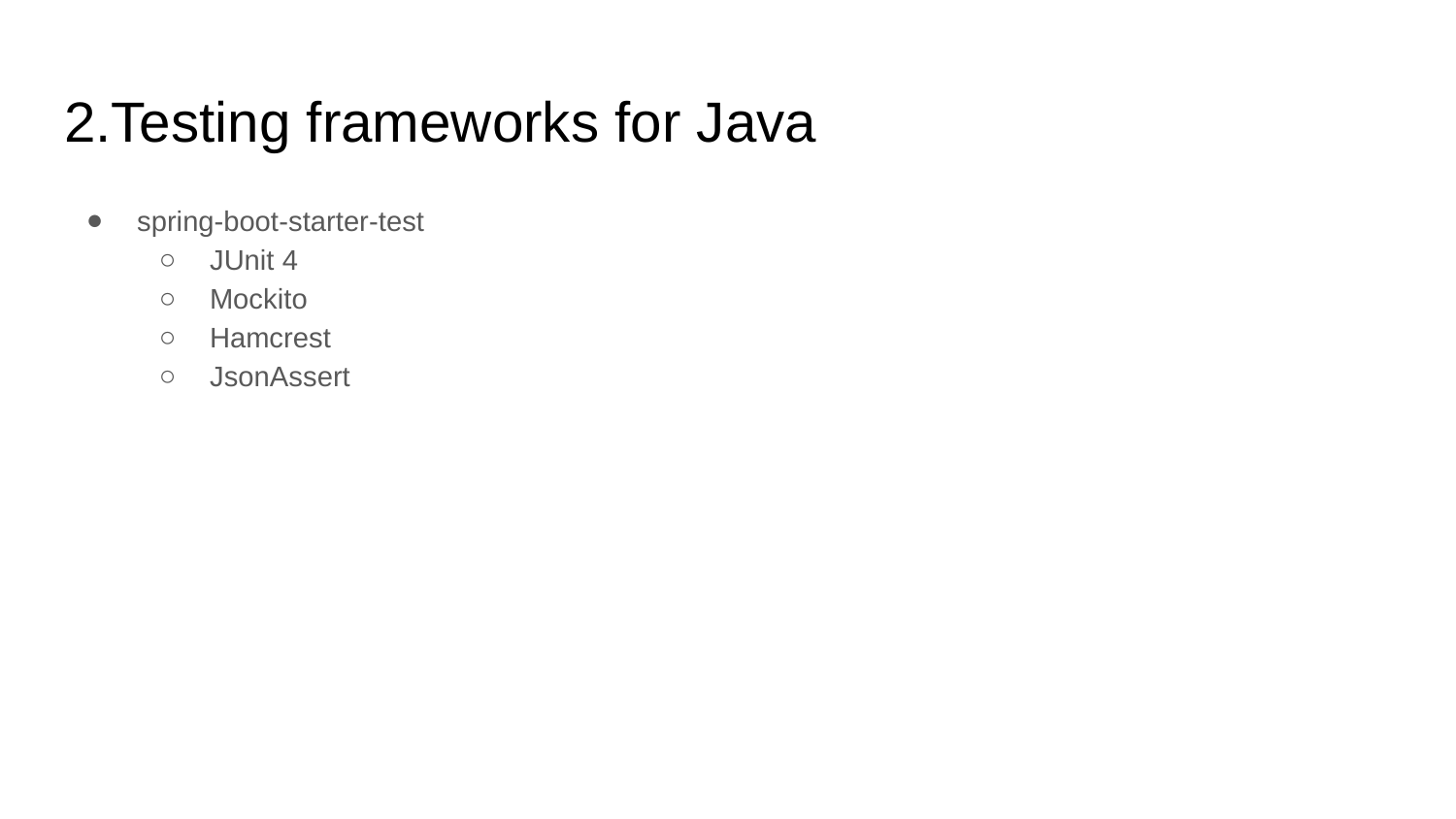

# 2.Testing frameworks for Java
spring-boot-starter-test
JUnit 4
Mockito
Hamcrest
JsonAssert